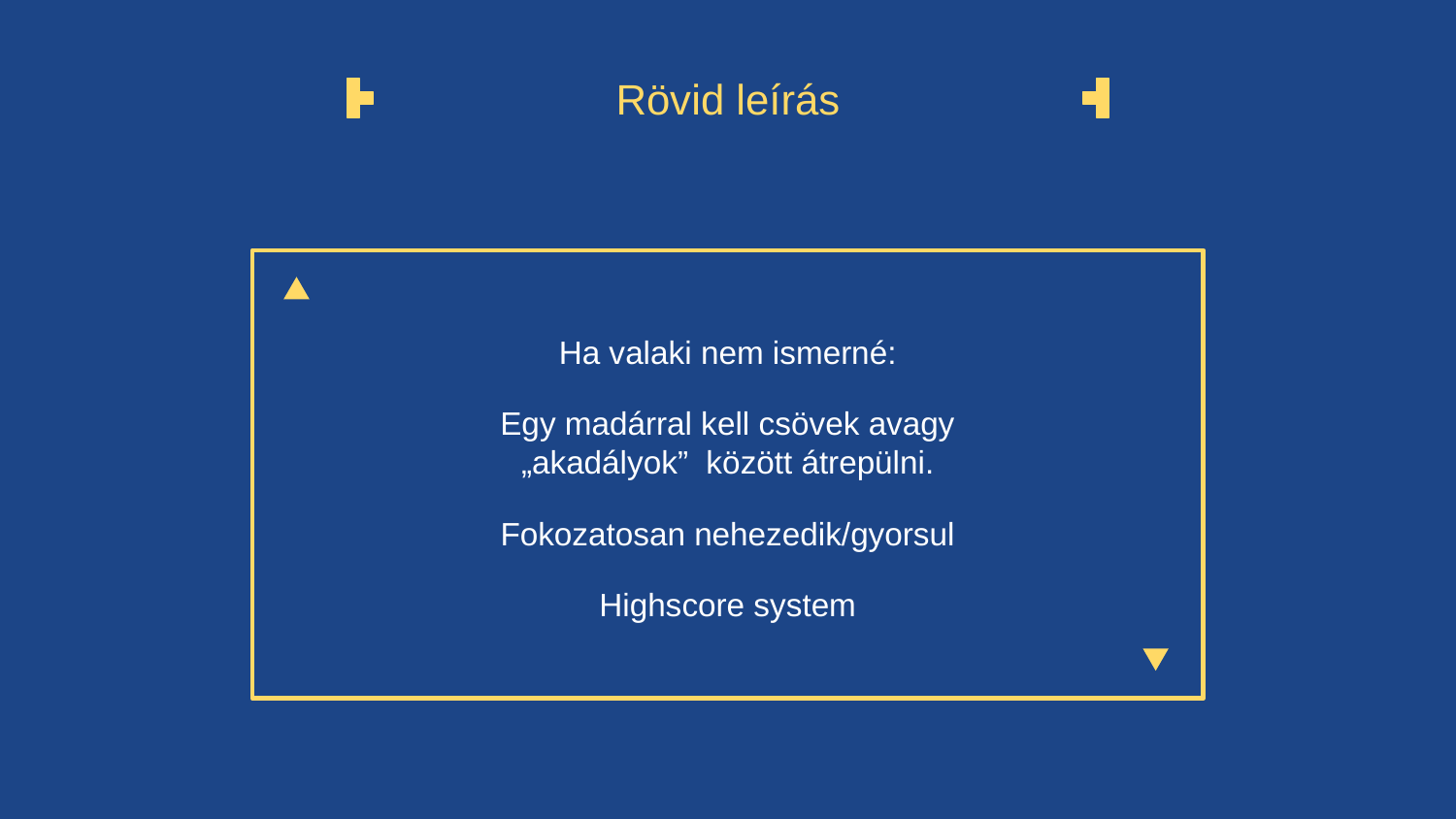

# Rövid leírás

Ha valaki nem ismerné:
Egy madárral kell csövek avagy „akadályok”  között átrepülni.
Fokozatosan nehezedik/gyorsul
Highscore system